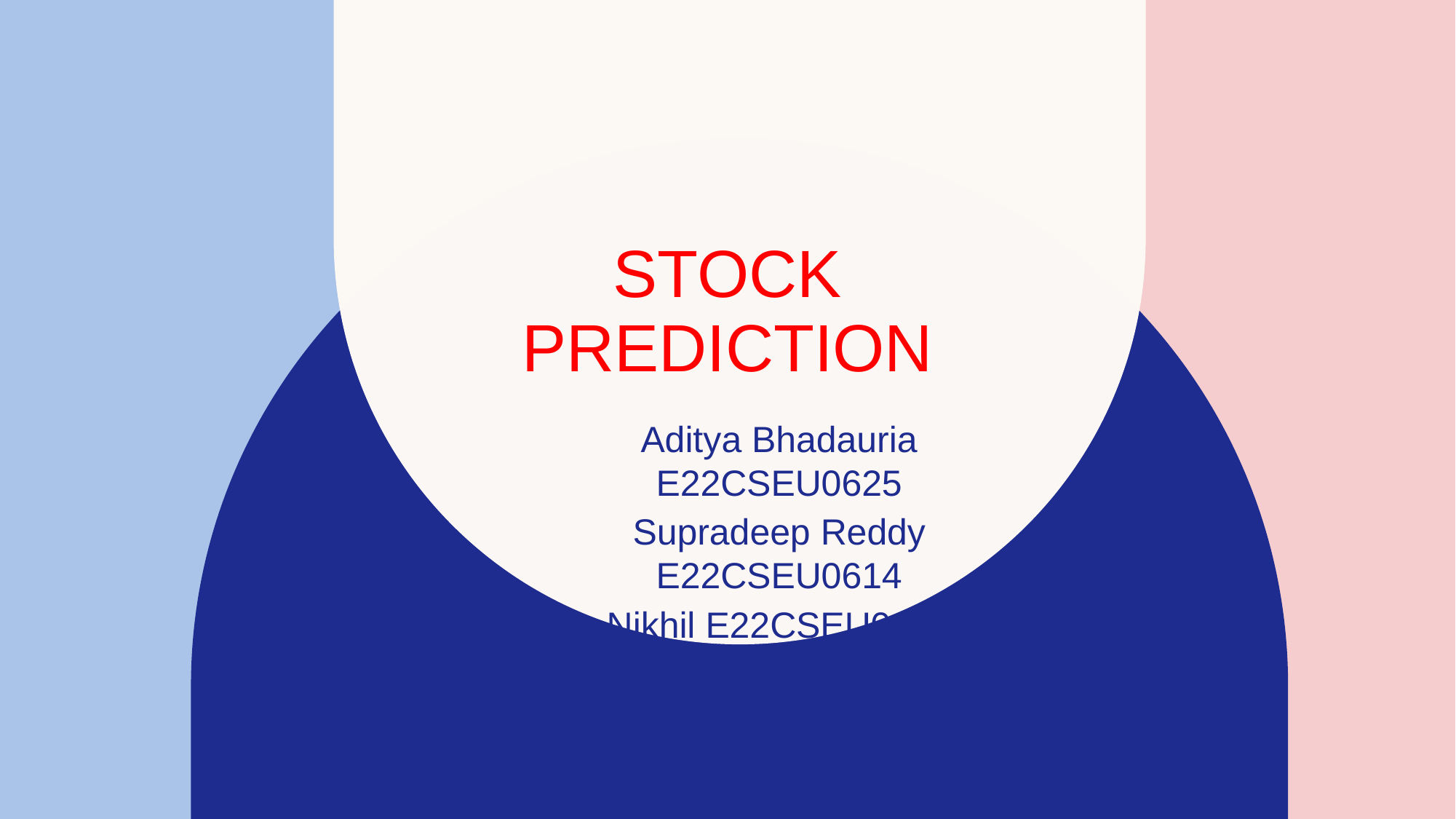

# stock prediction
Aditya Bhadauria E22CSEU0625
Supradeep Reddy E22CSEU0614
Nikhil E22CSEU0622